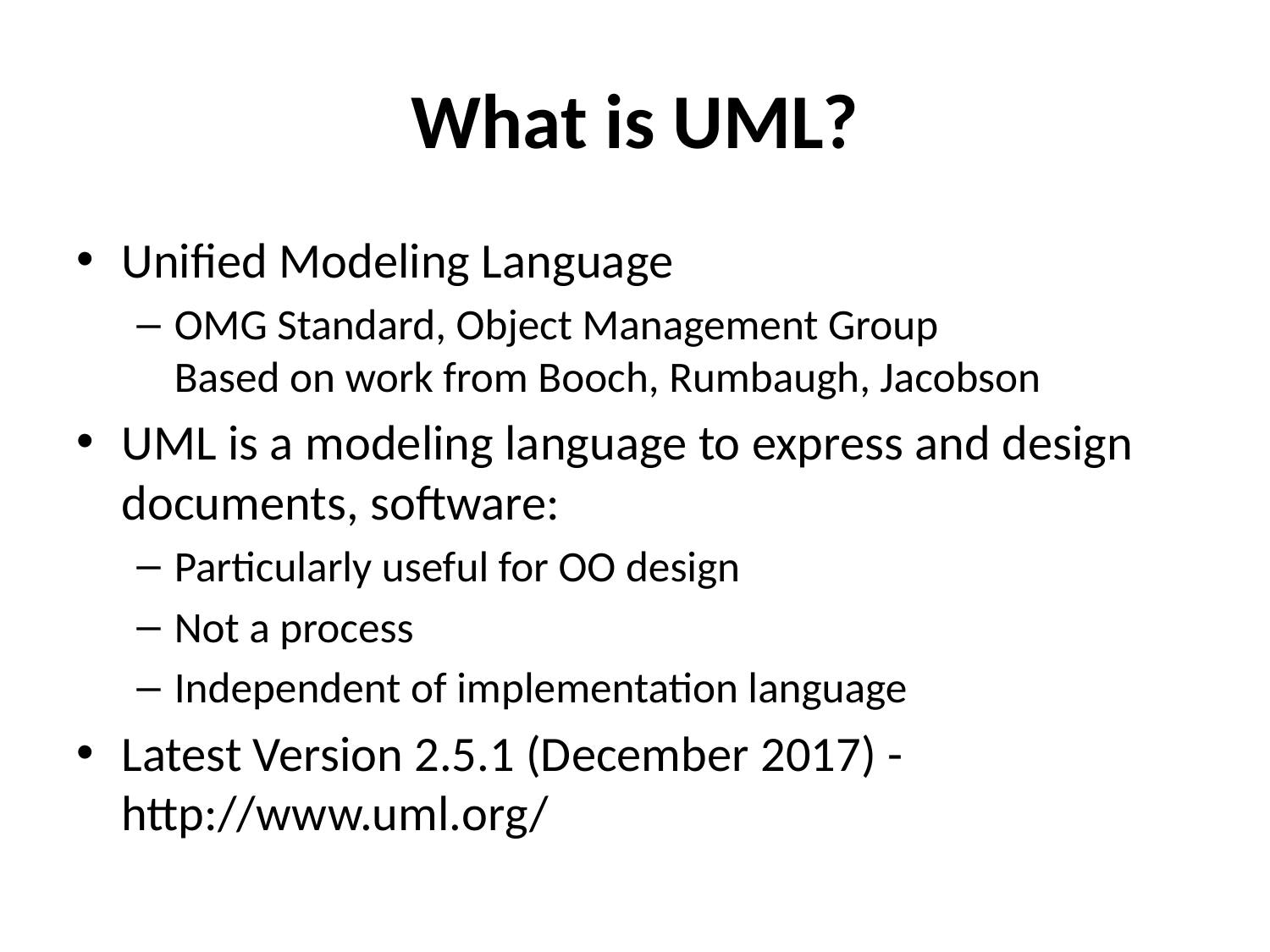

# What is UML?
Unified Modeling Language
OMG Standard, Object Management Group
Based on work from Booch, Rumbaugh, Jacobson
UML is a modeling language to express and design documents, software:
Particularly useful for OO design
Not a process
Independent of implementation language
Latest Version 2.5.1 (December 2017) - http://www.uml.org/